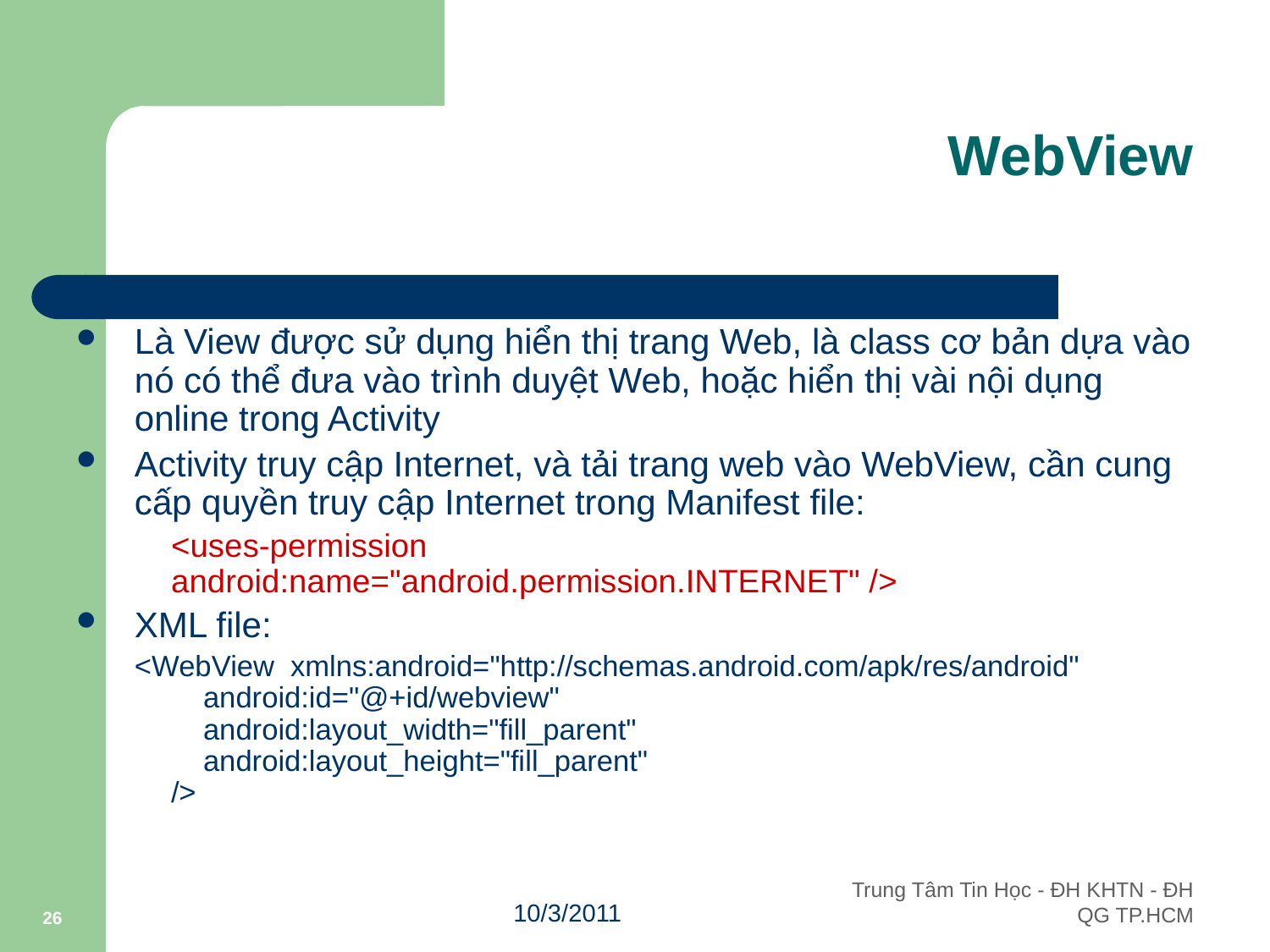

# WebView
Là View được sử dụng hiển thị trang Web, là class cơ bản dựa vào nó có thể đưa vào trình duyệt Web, hoặc hiển thị vài nội dụng online trong Activity
Activity truy cập Internet, và tải trang web vào WebView, cần cung cấp quyền truy cập Internet trong Manifest file:
	<uses-permission 	android:name="android.permission.INTERNET" />
XML file:
<WebView  xmlns:android="http://schemas.android.com/apk/res/android"
    android:id="@+id/webview"
    android:layout_width="fill_parent"
    android:layout_height="fill_parent"
/>
26
10/3/2011
Trung Tâm Tin Học - ĐH KHTN - ĐH QG TP.HCM